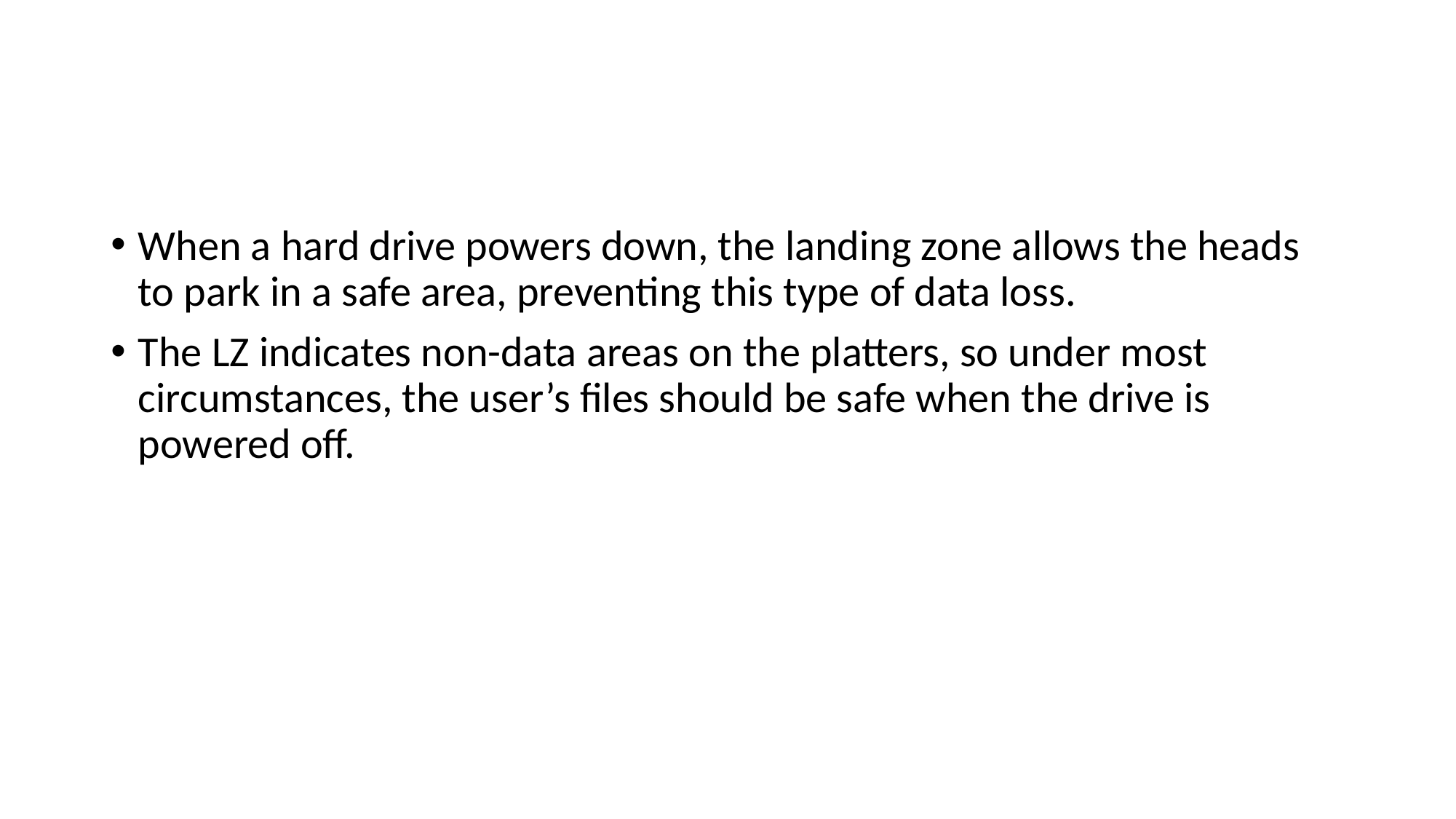

#
When a hard drive powers down, the landing zone allows the heads to park in a safe area, preventing this type of data loss.
The LZ indicates non-data areas on the platters, so under most circumstances, the user’s files should be safe when the drive is powered off.